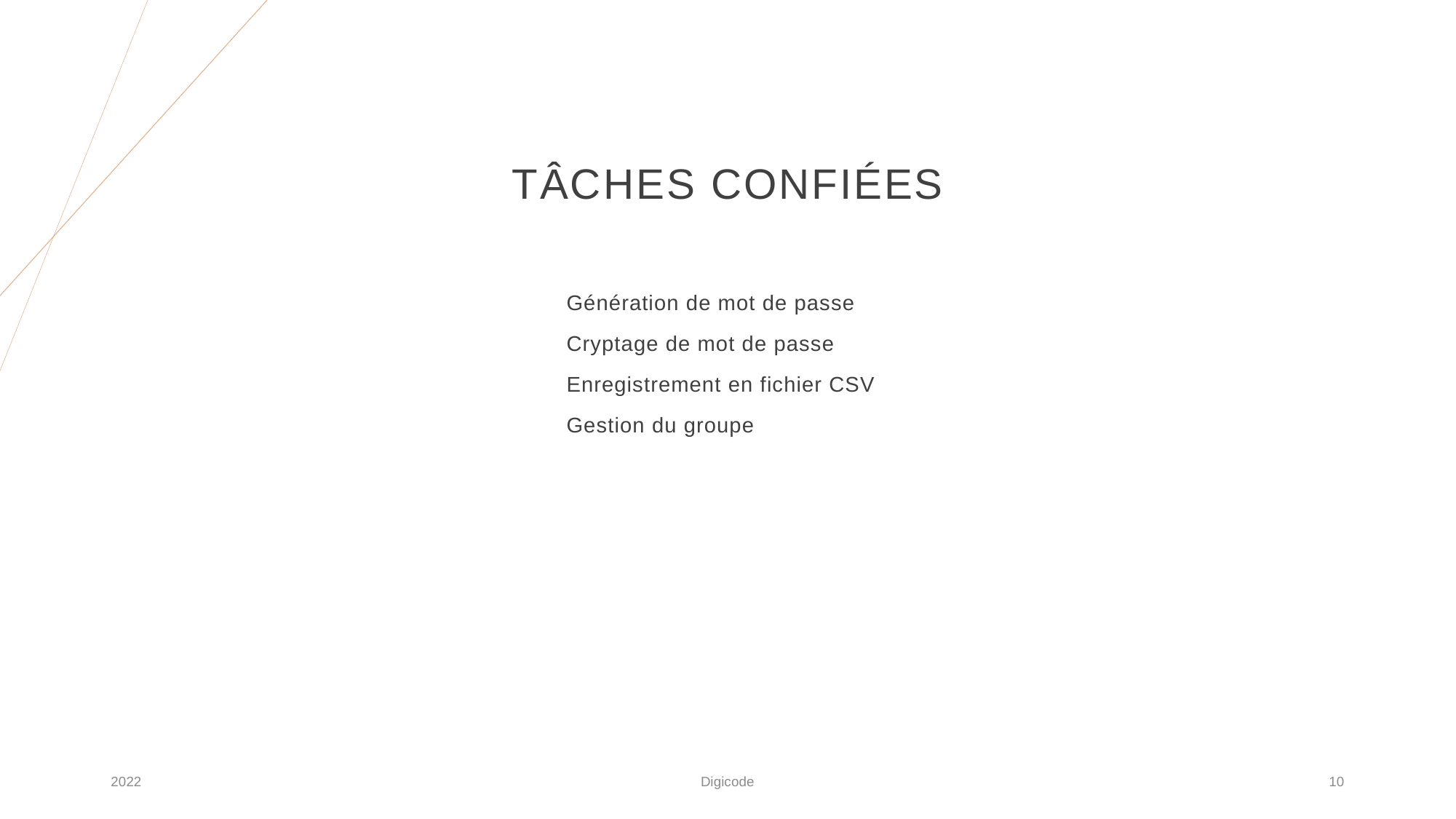

# Tâches confiées
Génération de mot de passe
Cryptage de mot de passe
Enregistrement en fichier CSV
Gestion du groupe
2022
Digicode
10